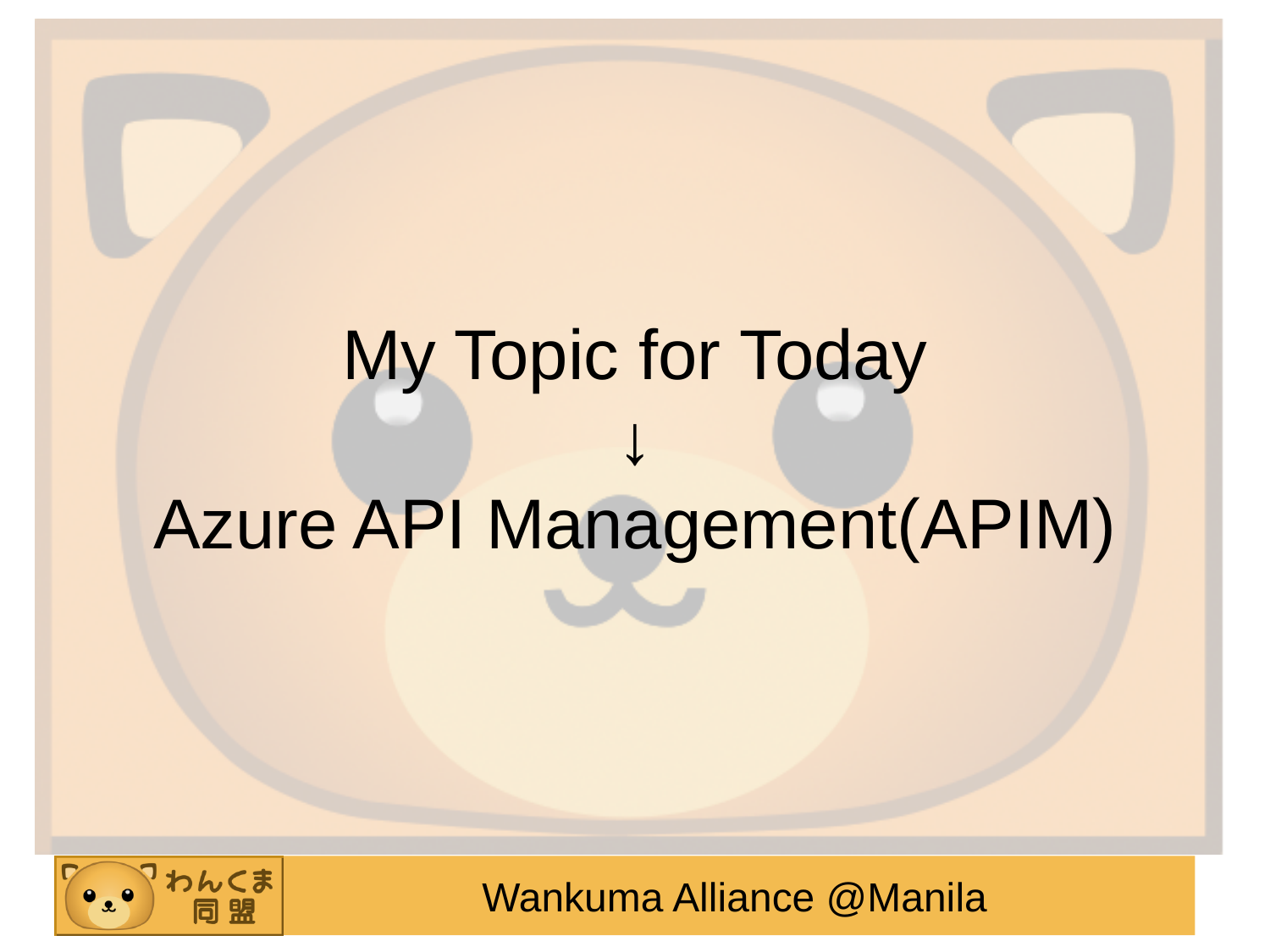

# My Topic for Today ↓ Azure API Management(APIM)